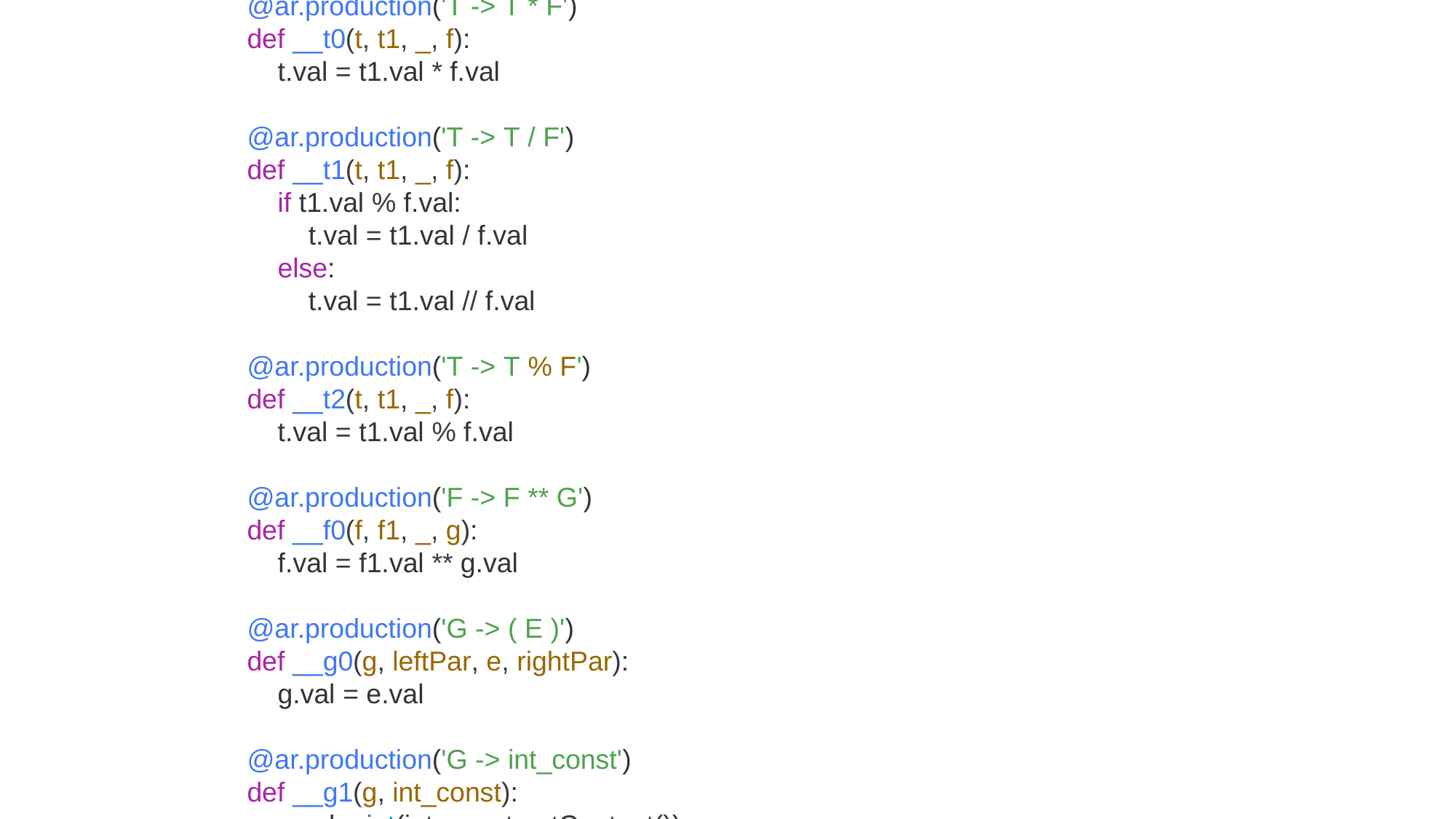

global d
d = {}
typedef = TypeDefinition.load("simpleCalc/typedef")
cfg = ContextFreeGrammar.load(typedef, "simpleCalc/CFG4")
ar = ParseTreeActionRegister(cfg)
@ar.production('Statement -> E', 'Statement -> Assignment')
def __stmt(stmt, _):
    print(_.val)
@ar.production('E -> E + T')
def __e0(e, e1, _, t):
    e.val = e1.val + t.val
@ar.production('E -> E - T')
def __e1(e, e1, _, t):
    e.val = e1.val - t.val
@ar.production('E -> T', 'T -> F', 'F -> G')
def __e2(a, b):
    a.val = b.val
@ar.production('T -> T * F')
def __t0(t, t1, _, f):
    t.val = t1.val * f.val
@ar.production('T -> T / F')
def __t1(t, t1, _, f):
    if t1.val % f.val:
        t.val = t1.val / f.val
    else:
        t.val = t1.val // f.val
@ar.production('T -> T % F')
def __t2(t, t1, _, f):
    t.val = t1.val % f.val
@ar.production('F -> F ** G')
def __f0(f, f1, _, g):
    f.val = f1.val ** g.val
@ar.production('G -> ( E )')
def __g0(g, leftPar, e, rightPar):
    g.val = e.val
@ar.production('G -> int_const')
def __g1(g, int_const):
    g.val = int(int_const.getContent())
@ar.production('G -> id')
def __g2(g, id_):
    global d
    g.val = d[id_.getContent()]
@ar.production('Assignment -> id = E')
def __assign(assi, id_, _, E):
    d[id_.getContent()] = E.val
    assi.val = d[id_.getContent()]